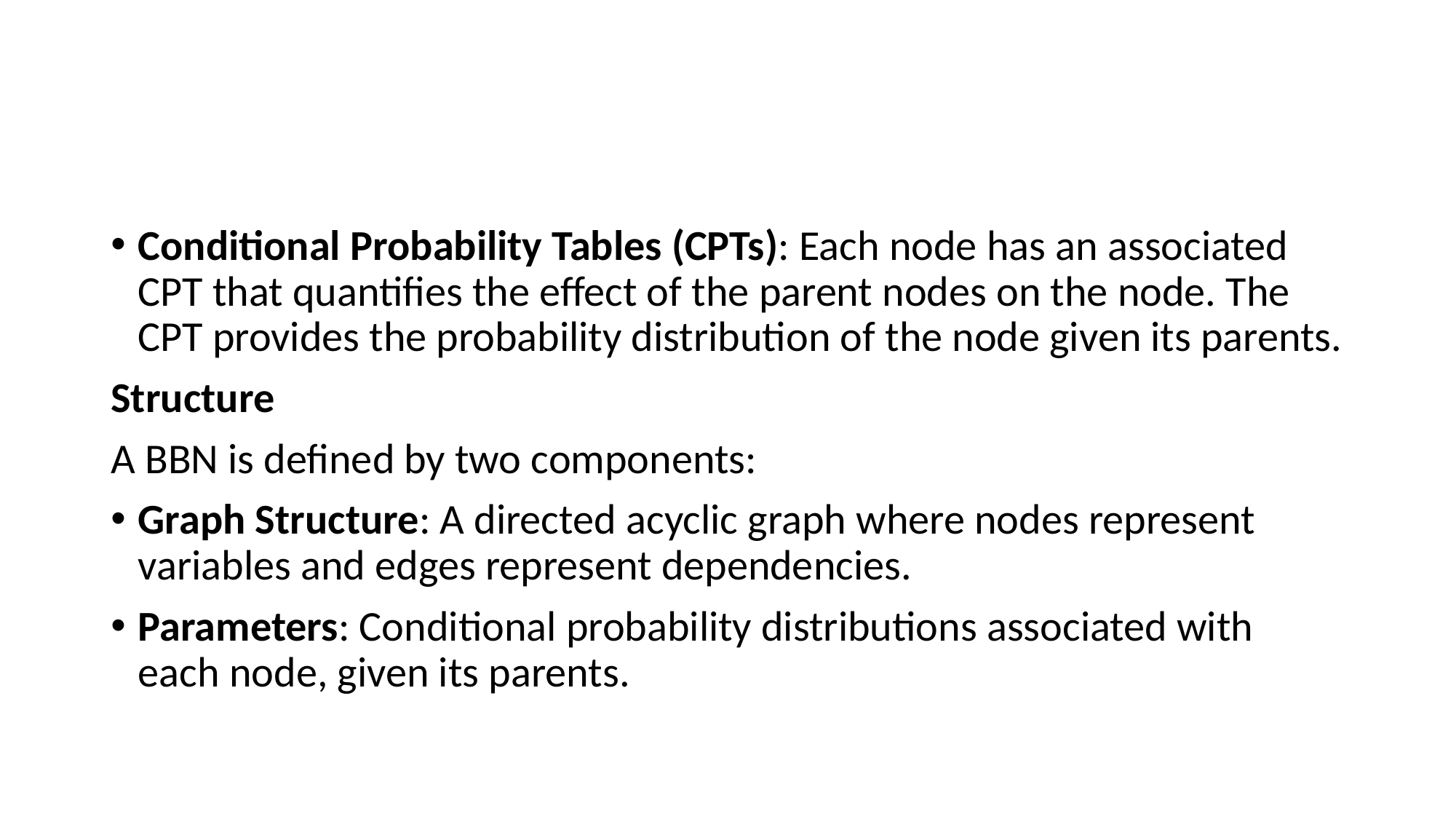

#
Conditional Probability Tables (CPTs): Each node has an associated CPT that quantifies the effect of the parent nodes on the node. The CPT provides the probability distribution of the node given its parents.
Structure
A BBN is defined by two components:
Graph Structure: A directed acyclic graph where nodes represent variables and edges represent dependencies.
Parameters: Conditional probability distributions associated with each node, given its parents.